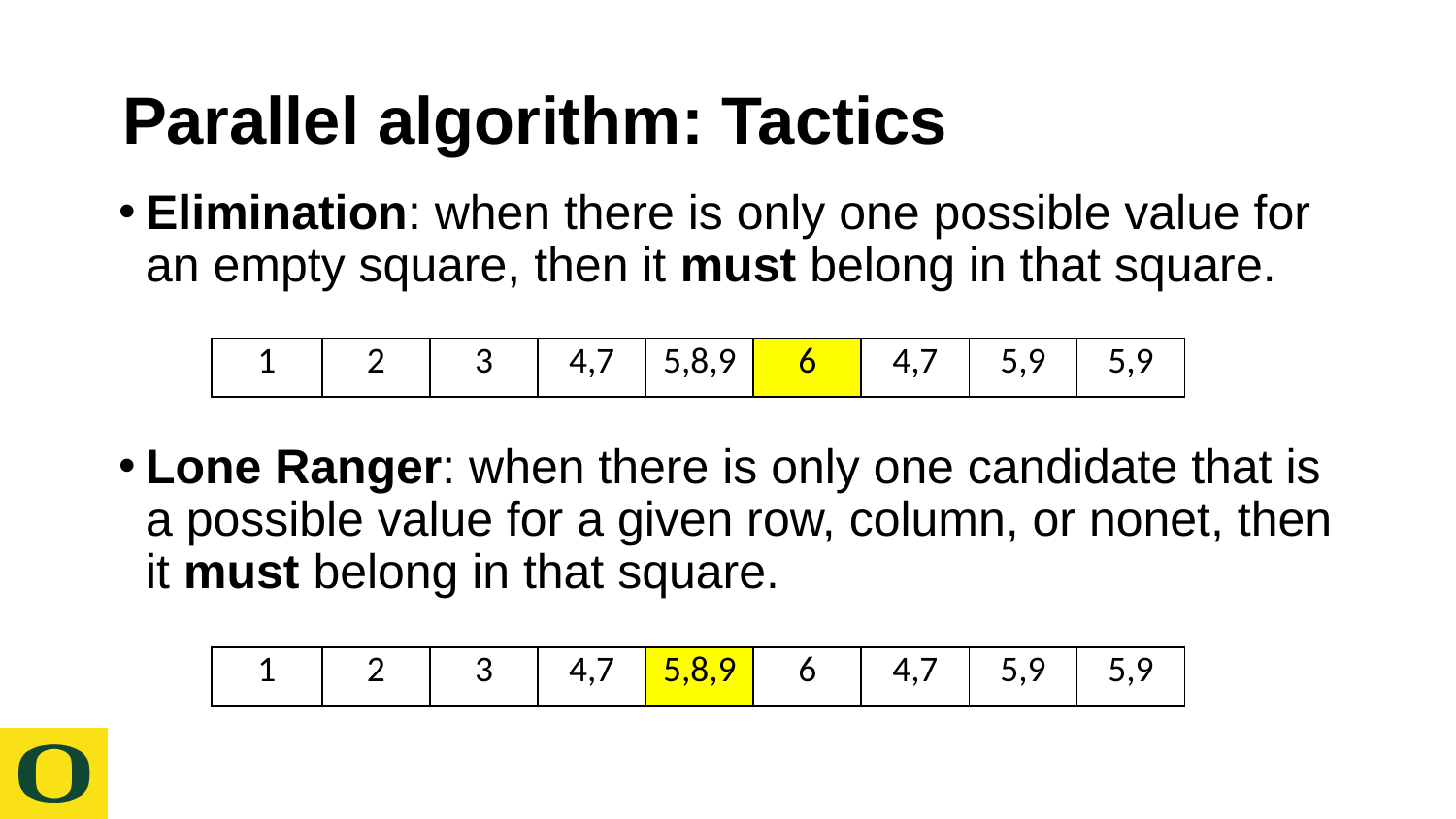

# Parallel algorithm: Tactics
Elimination: when there is only one possible value for an empty square, then it must belong in that square.

Lone Ranger: when there is only one candidate that is a possible value for a given row, column, or nonet, then it must belong in that square.

| 1 | 2 | 3 | 4,7 | 5,8,9 | 6 | 4,7 | 5,9 | 5,9 |
| --- | --- | --- | --- | --- | --- | --- | --- | --- |
| 1 | 2 | 3 | 4,7 | 5,8,9 | 6 | 4,7 | 5,9 | 5,9 |
| --- | --- | --- | --- | --- | --- | --- | --- | --- |